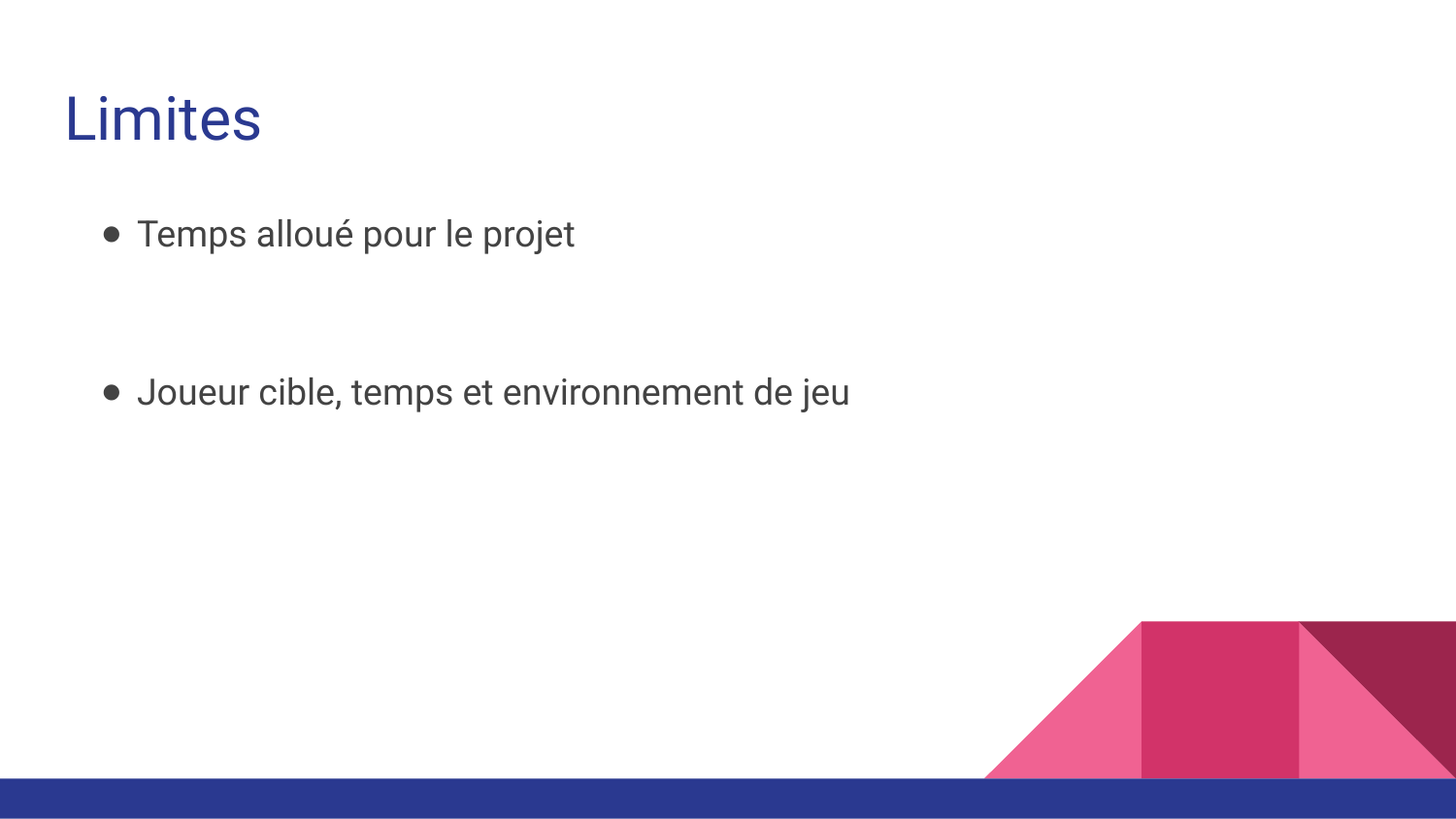

# Limites
Temps alloué pour le projet

Joueur cible, temps et environnement de jeu